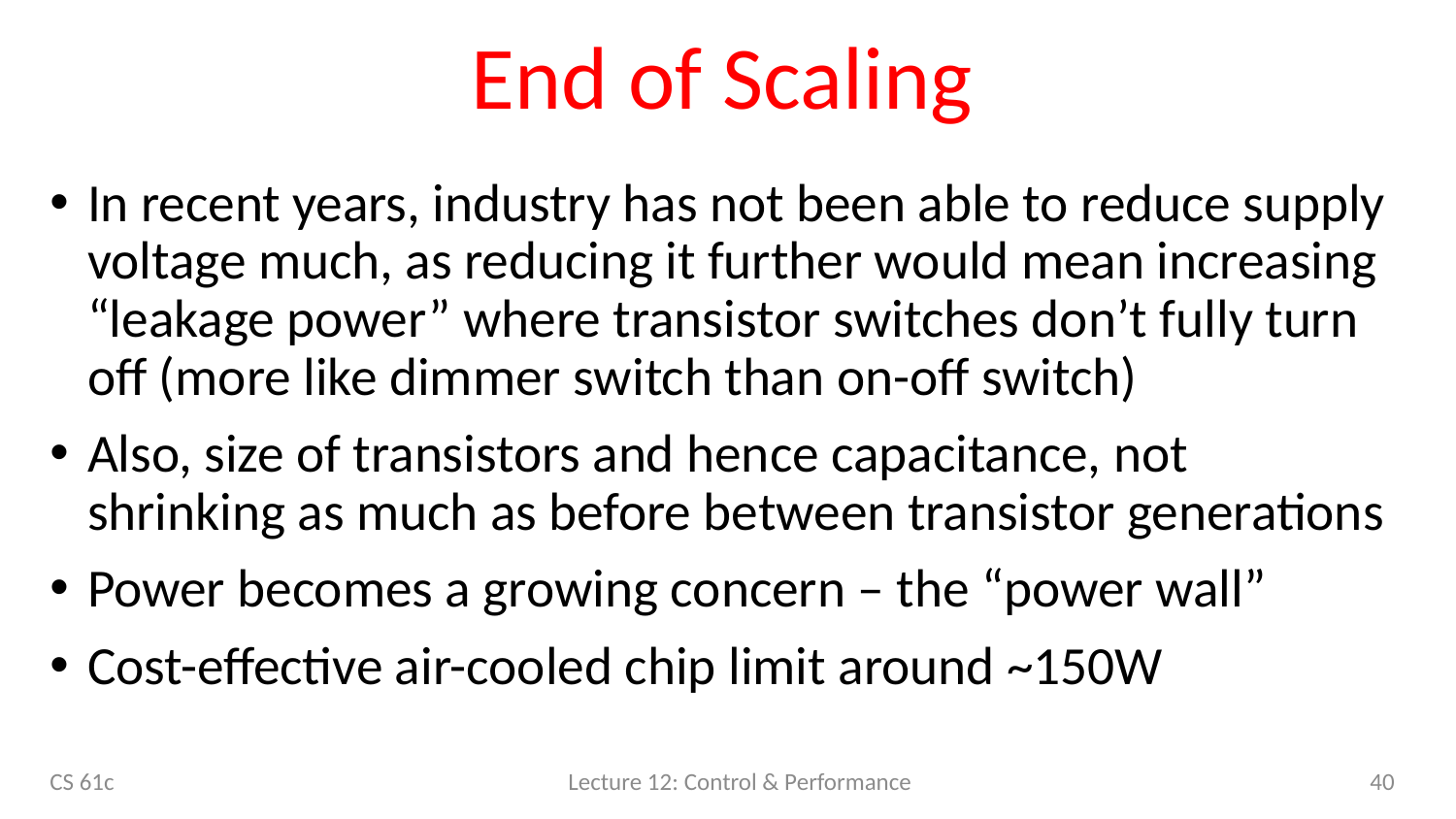

# End of Scaling
In recent years, industry has not been able to reduce supply voltage much, as reducing it further would mean increasing “leakage power” where transistor switches don’t fully turn off (more like dimmer switch than on-off switch)
Also, size of transistors and hence capacitance, not shrinking as much as before between transistor generations
Power becomes a growing concern – the “power wall”
Cost-effective air-cooled chip limit around ~150W

40
CS 61c
Lecture 12: Control & Performance